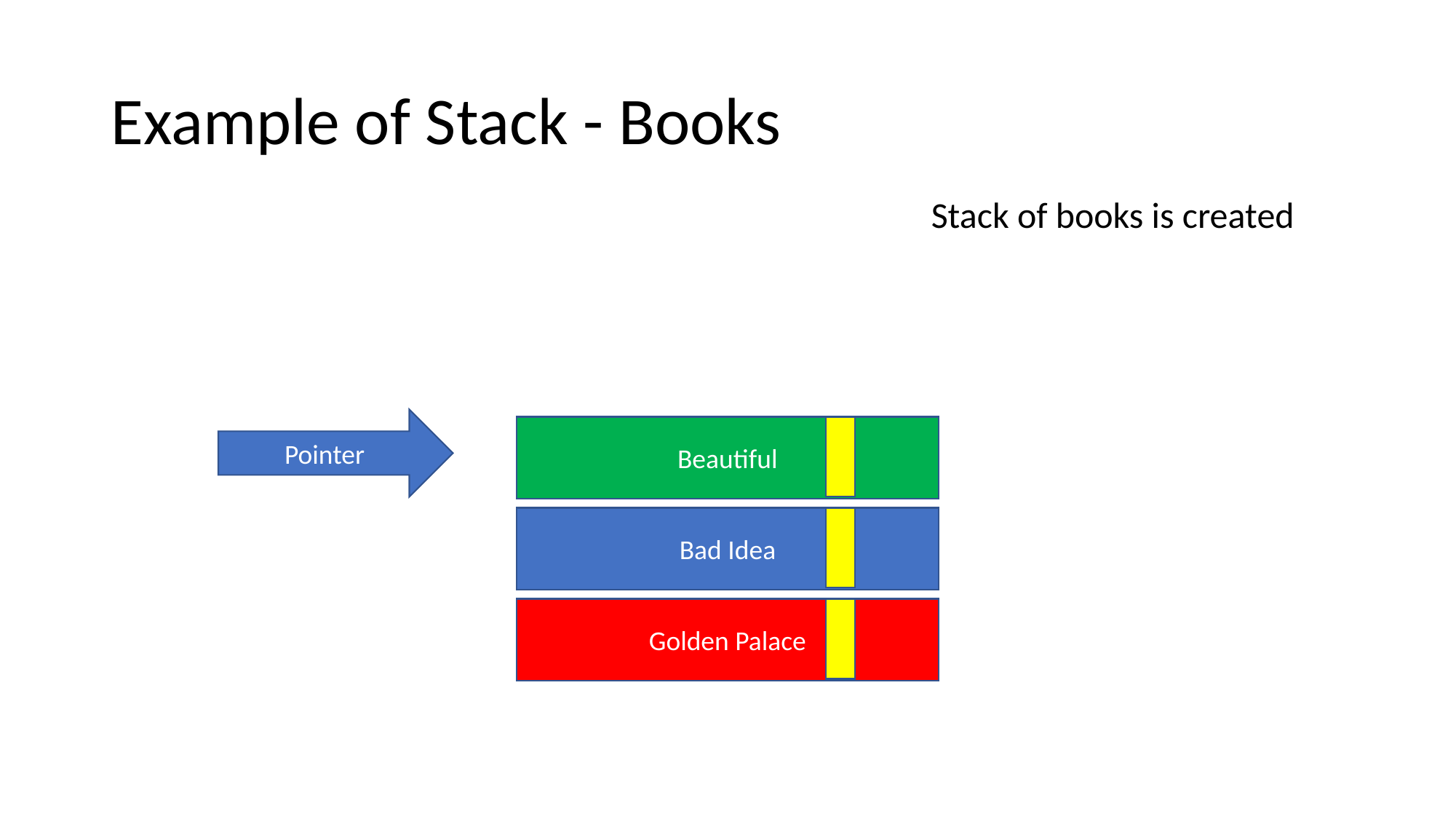

# Example of Stack - Books
Stack of books is created
Pointer
Beautiful

Bad Idea

Golden Palace